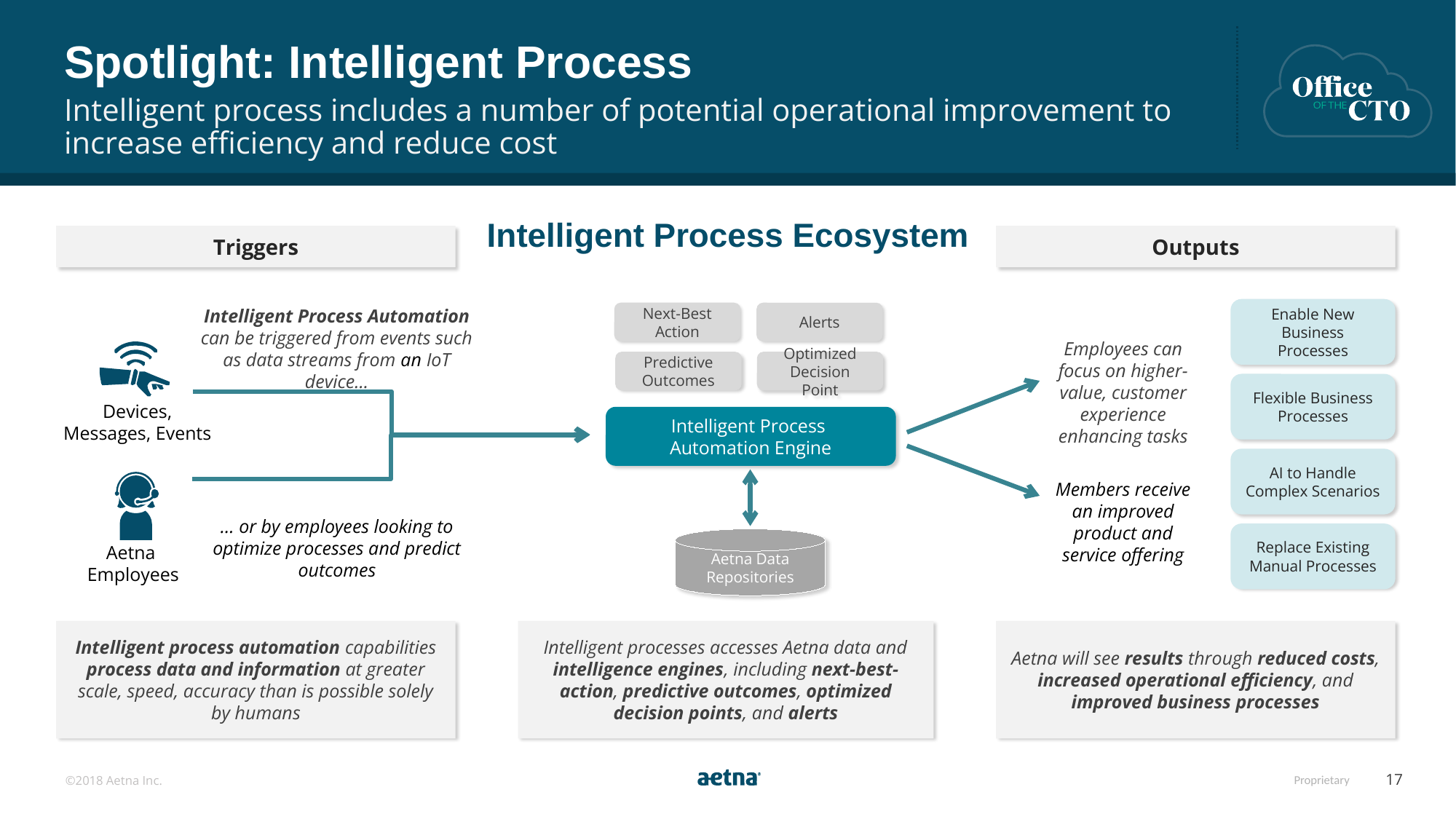

# Spotlight: Intelligent Process
Intelligent process includes a number of potential operational improvement to increase efficiency and reduce cost
Intelligent Process Ecosystem
Triggers
Outputs
Enable New Business Processes
Flexible Business Processes
AI to Handle Complex Scenarios
Replace Existing Manual Processes
Intelligent Process Automation can be triggered from events such as data streams from an IoT device…
Next-Best Action
Alerts
Predictive Outcomes
Optimized Decision Point
Employees can focus on higher-value, customer experience enhancing tasks

Devices,
Messages, Events

Intelligent Process
Automation Engine

Members receive an improved product and service offering
… or by employees looking to optimize processes and predict outcomes
Aetna Data Repositories
Aetna
Employees
Intelligent processes accesses Aetna data and intelligence engines, including next-best-action, predictive outcomes, optimized decision points, and alerts
Aetna will see results through reduced costs, increased operational efficiency, and improved business processes
Intelligent process automation capabilities process data and information at greater scale, speed, accuracy than is possible solely by humans